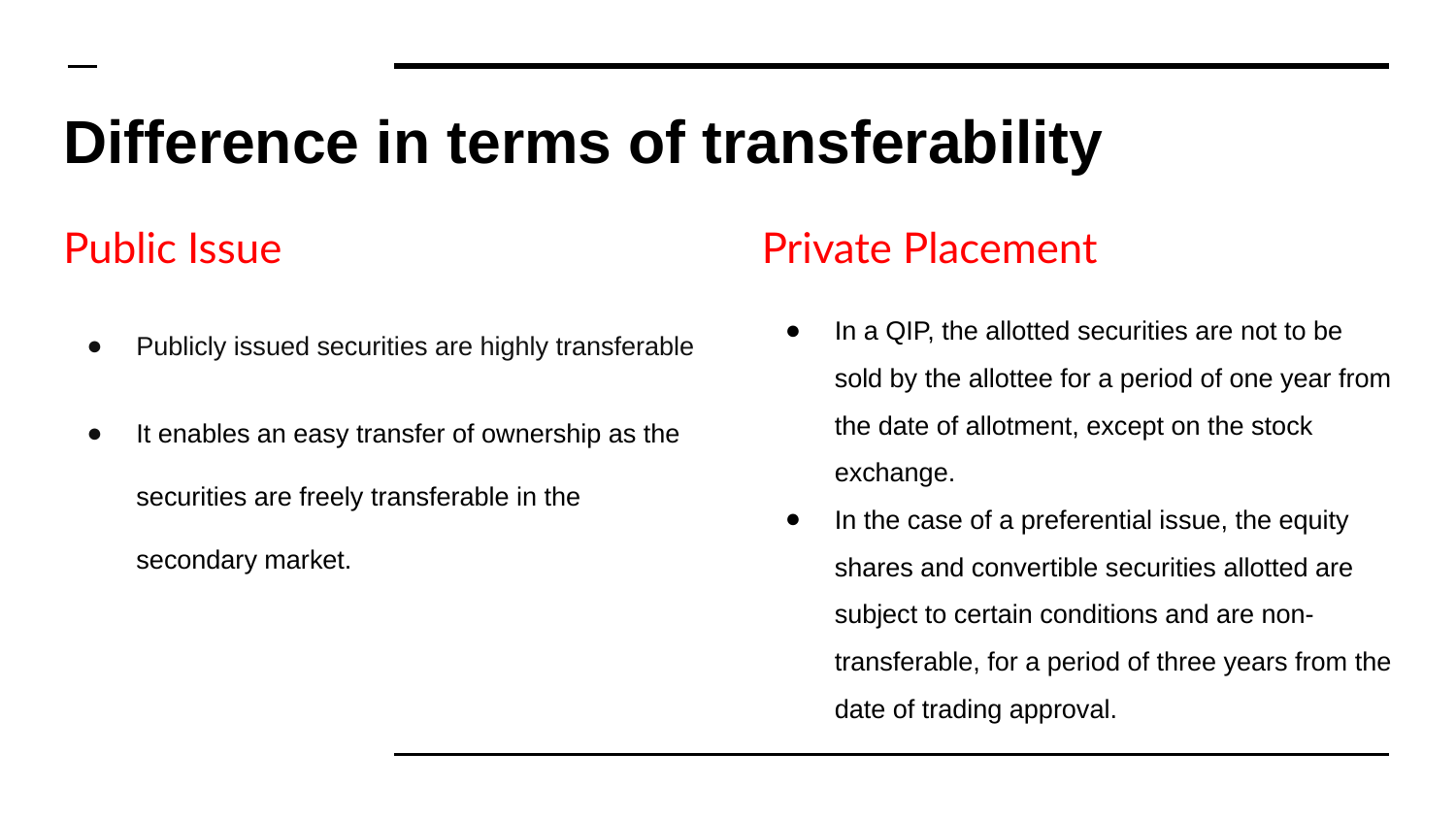

# Difference in terms of transferability
Public Issue

Private Placement

Publicly issued securities are highly transferable
It enables an easy transfer of ownership as the securities are freely transferable in the secondary market.

In a QIP, the allotted securities are not to be sold by the allottee for a period of one year from the date of allotment, except on the stock exchange.
In the case of a preferential issue, the equity shares and convertible securities allotted are subject to certain conditions and are non-transferable, for a period of three years from the date of trading approval.